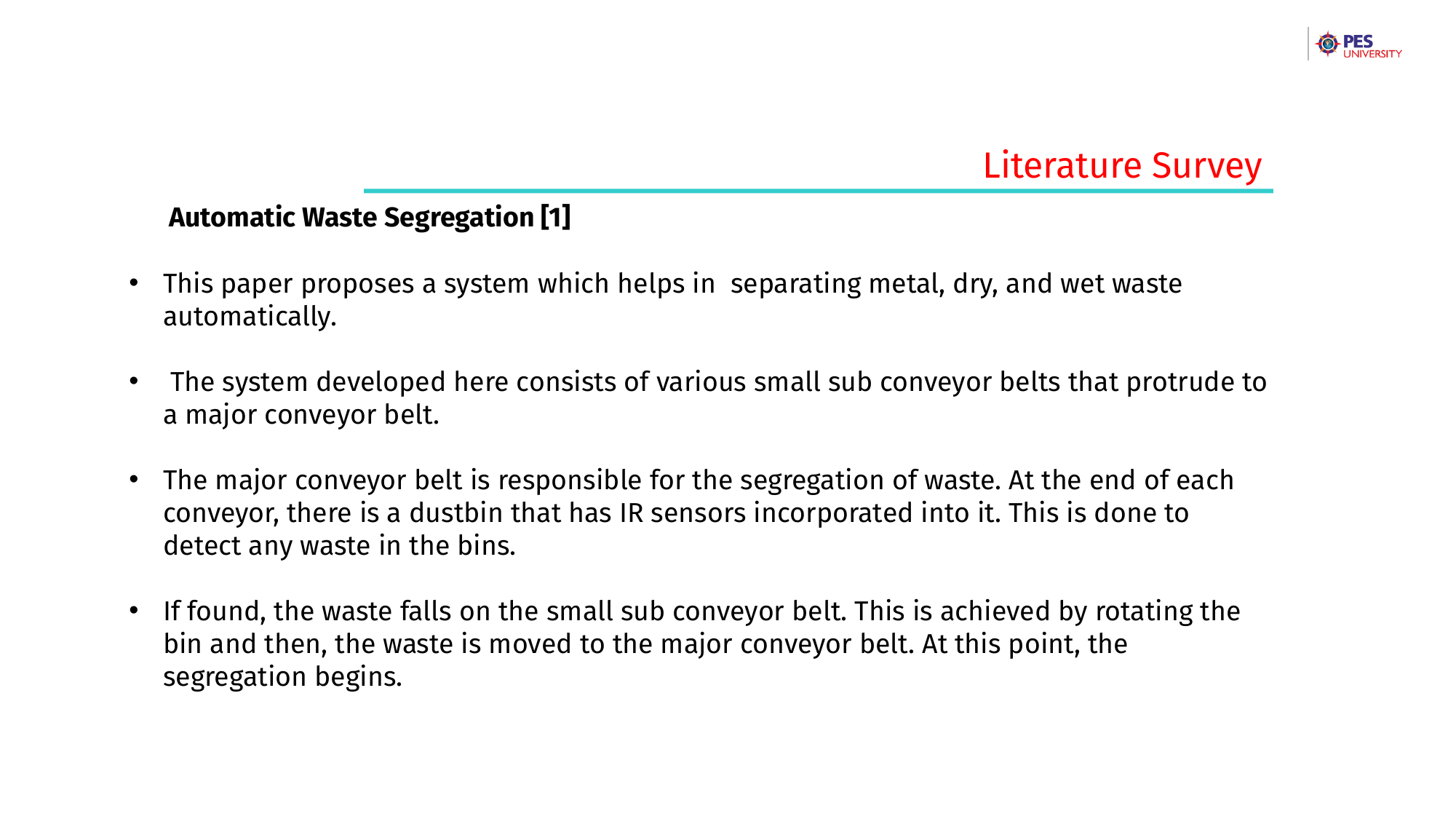

Literature Survey

     Automatic Waste Segregation [1]

This paper proposes a system which helps in  separating metal, dry, and wet waste automatically.

 The system developed here consists of various small sub conveyor belts that protrude to a major conveyor belt.

The major conveyor belt is responsible for the segregation of waste. At the end of each conveyor, there is a dustbin that has IR sensors incorporated into it. This is done to detect any waste in the bins.

If found, the waste falls on the small sub conveyor belt. This is achieved by rotating the bin and then, the waste is moved to the major conveyor belt. At this point, the segregation begins.